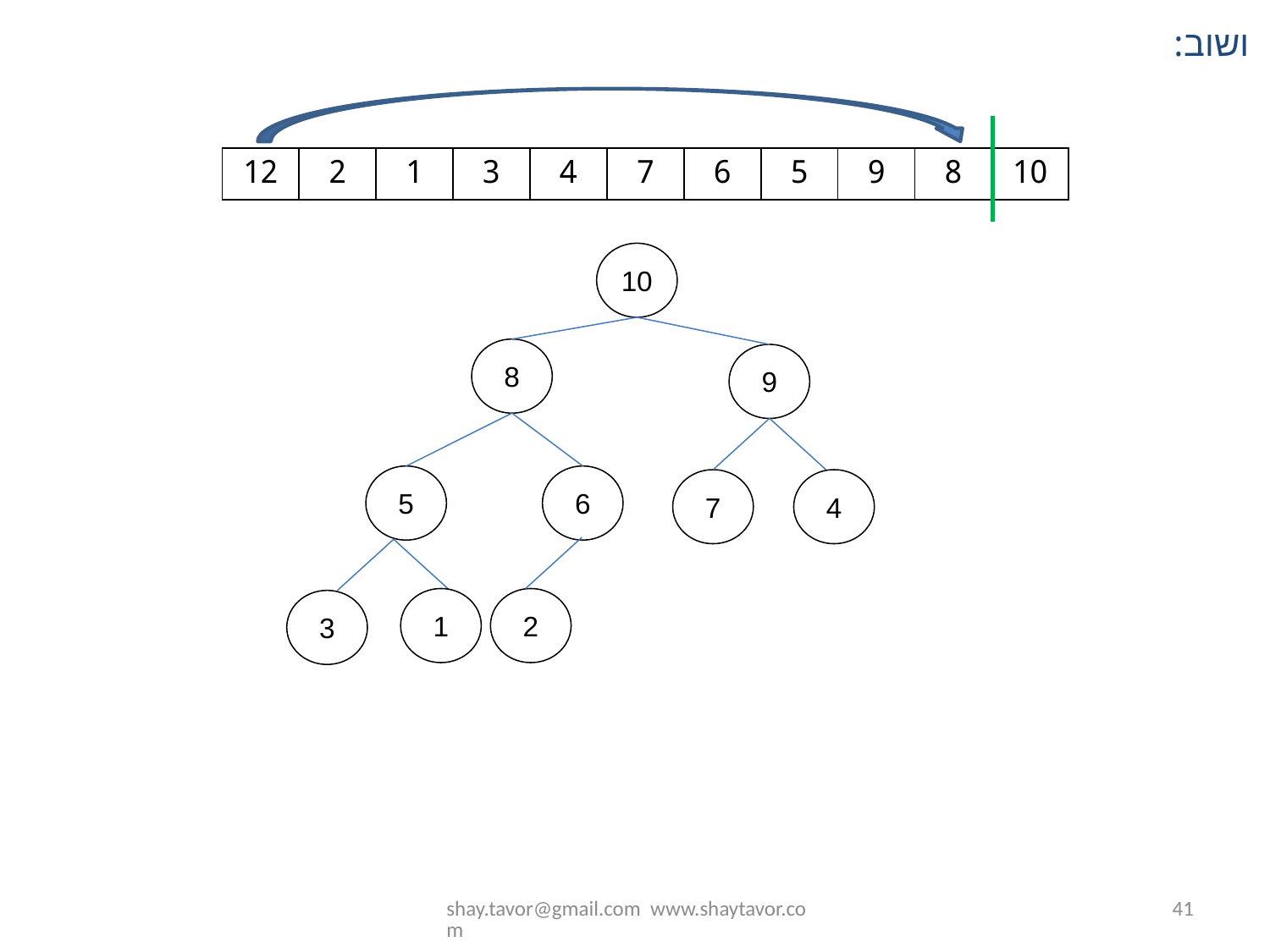

ושוב:
| 12 | 2 | 1 | 3 | 4 | 7 | 6 | 5 | 9 | 8 | 10 |
| --- | --- | --- | --- | --- | --- | --- | --- | --- | --- | --- |
10
8
9
5
6
7
4
1
2
3
shay.tavor@gmail.com  www.shaytavor.com
41